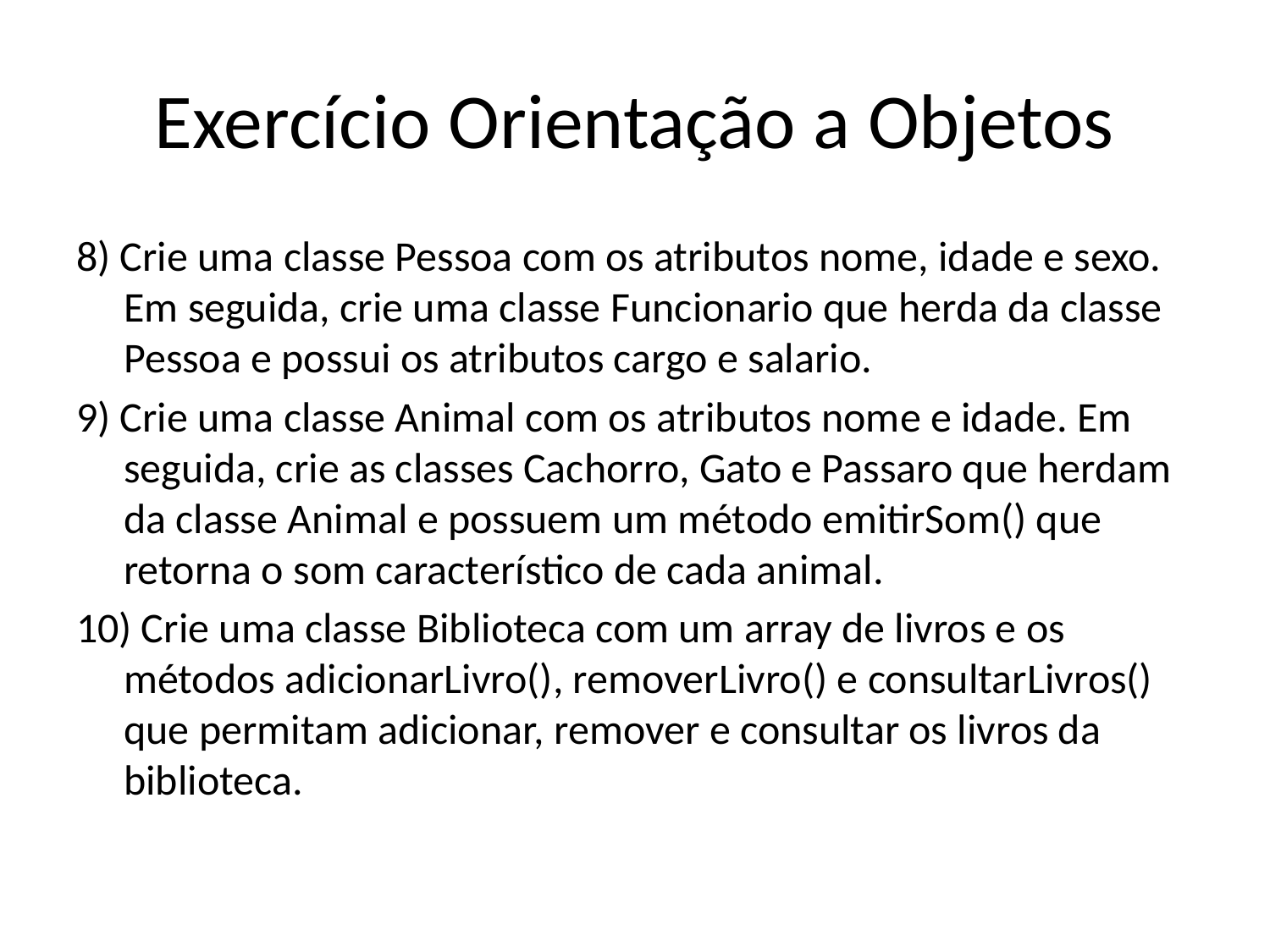

# Exercício Orientação a Objetos
8) Crie uma classe Pessoa com os atributos nome, idade e sexo. Em seguida, crie uma classe Funcionario que herda da classe Pessoa e possui os atributos cargo e salario.
9) Crie uma classe Animal com os atributos nome e idade. Em seguida, crie as classes Cachorro, Gato e Passaro que herdam da classe Animal e possuem um método emitirSom() que retorna o som característico de cada animal.
10) Crie uma classe Biblioteca com um array de livros e os métodos adicionarLivro(), removerLivro() e consultarLivros() que permitam adicionar, remover e consultar os livros da biblioteca.